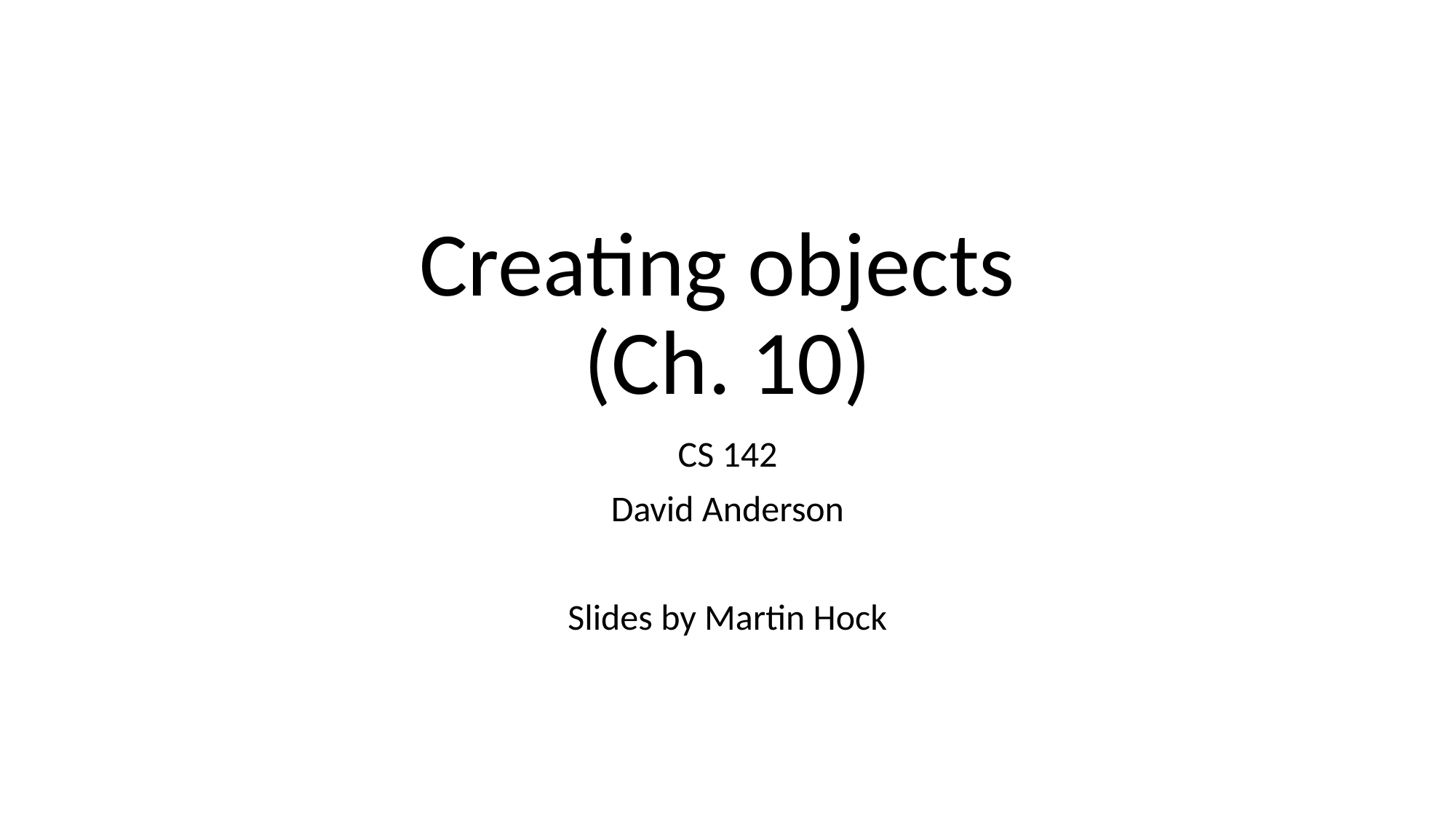

Creating objects
(Ch. 10)
CS 142
David Anderson

Slides by Martin Hock